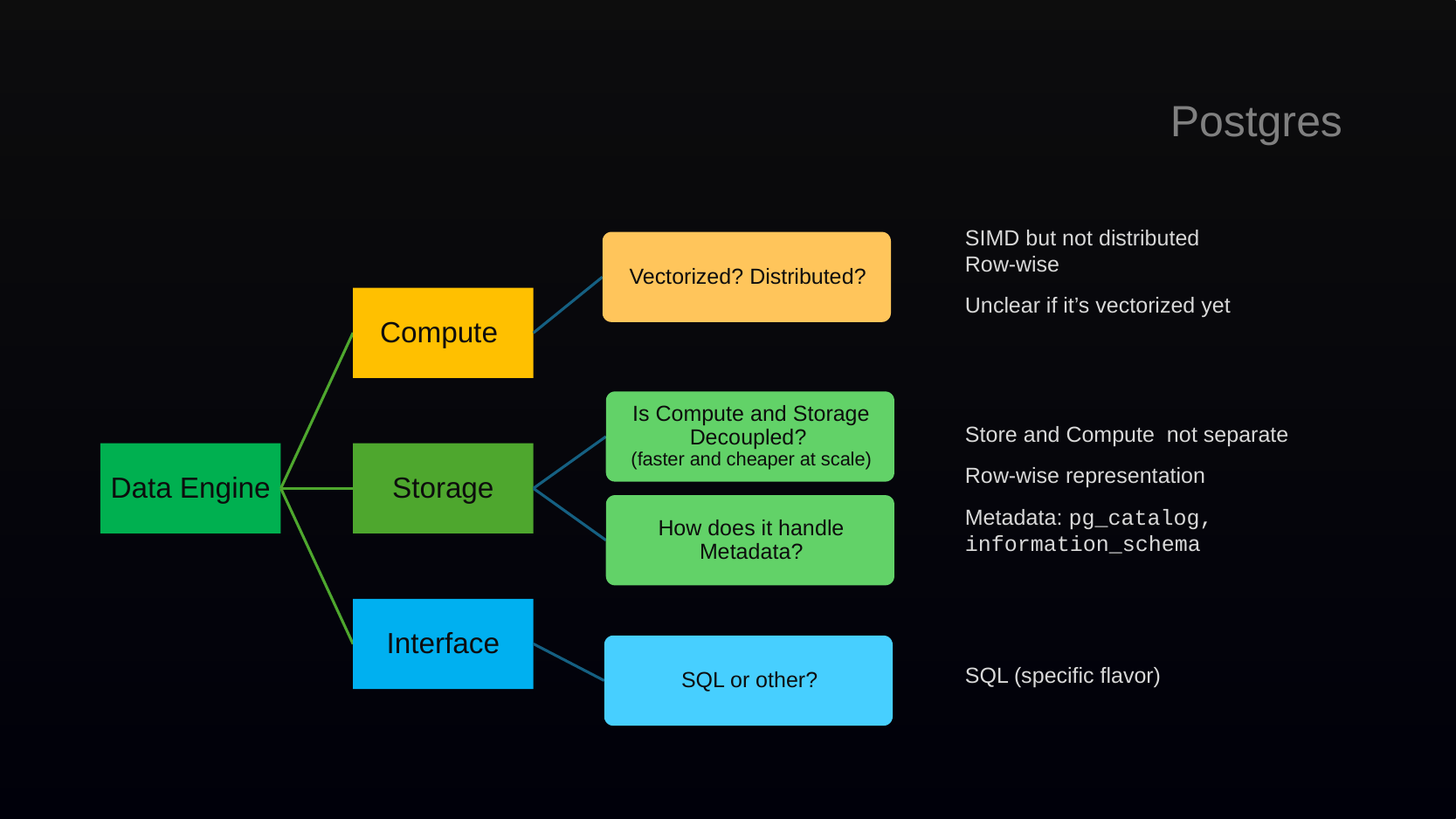

# Postgres
Data Engine

Compute

Vectorized? Distributed?

Storage

Is Compute and Storage Decoupled?
(faster and cheaper at scale)

How does it handle Metadata?

Interface

SQL or other?
SIMD but not distributed
Row-wise
Unclear if it’s vectorized yet
Store and Compute  not separate
Row-wise representation
Metadata: pg_catalog, information_schema
SQL (specific flavor)